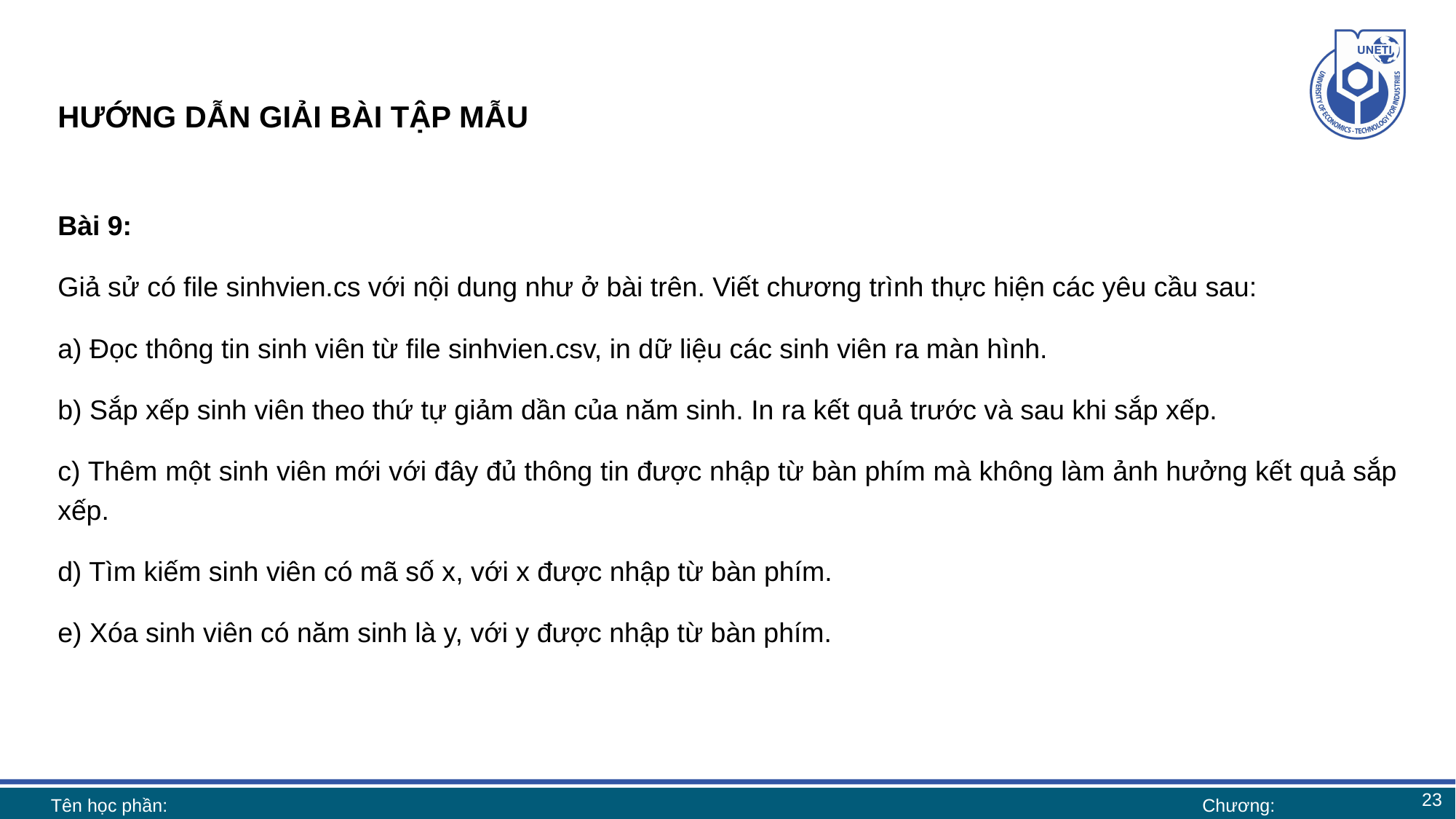

# HƯỚNG DẪN GIẢI BÀI TẬP MẪU
Bài 9:
Giả sử có file sinhvien.cs với nội dung như ở bài trên. Viết chương trình thực hiện các yêu cầu sau:
a) Đọc thông tin sinh viên từ file sinhvien.csv, in dữ liệu các sinh viên ra màn hình.
b) Sắp xếp sinh viên theo thứ tự giảm dần của năm sinh. In ra kết quả trước và sau khi sắp xếp.
c) Thêm một sinh viên mới với đây đủ thông tin được nhập từ bàn phím mà không làm ảnh hưởng kết quả sắp xếp.
d) Tìm kiếm sinh viên có mã số x, với x được nhập từ bàn phím.
e) Xóa sinh viên có năm sinh là y, với y được nhập từ bàn phím.
23
Tên học phần:
Chương: